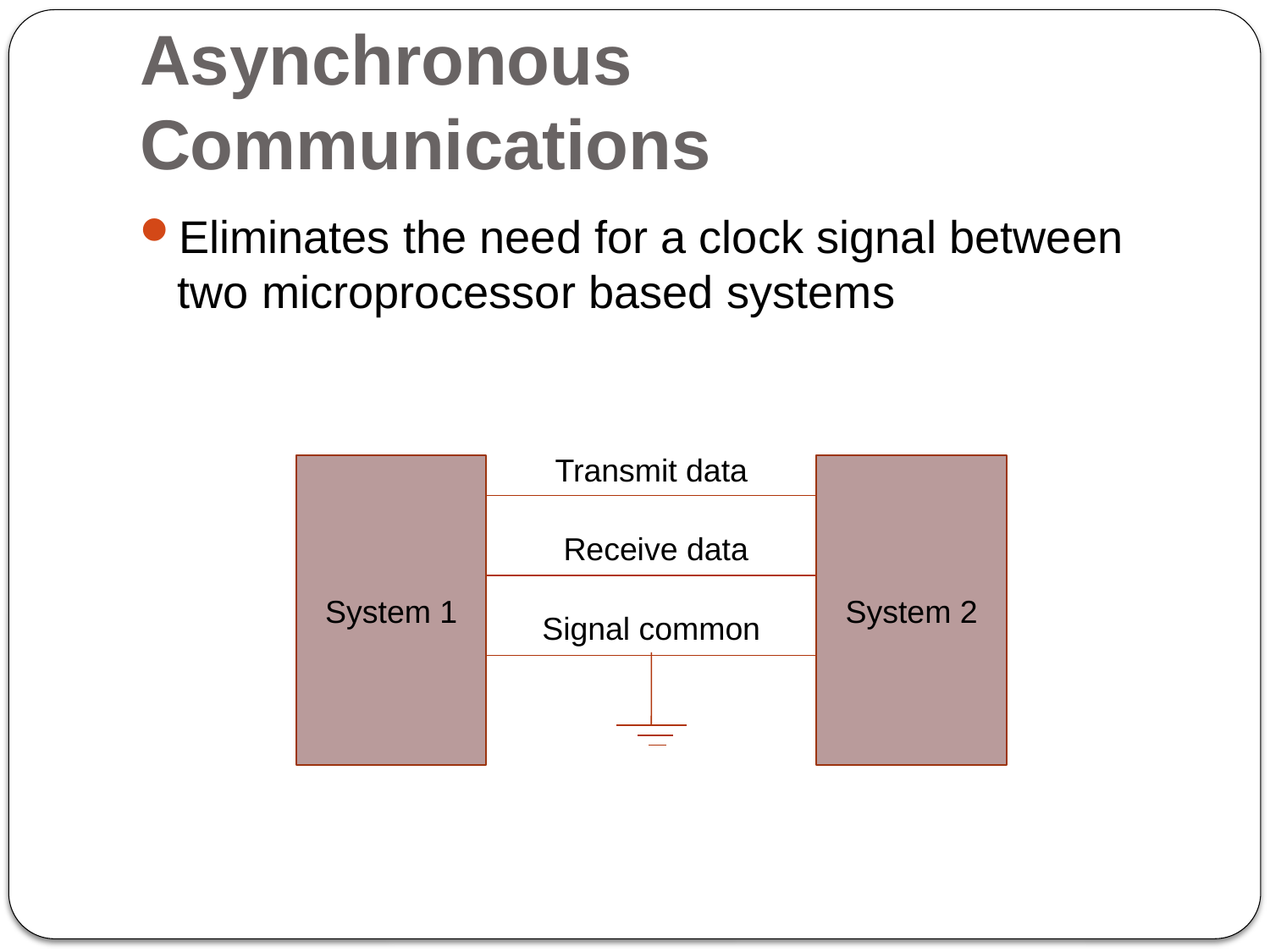

# Asynchronous Communications
Eliminates the need for a clock signal between two microprocessor based systems
Transmit data
System 1
System 2
Receive data
Signal common